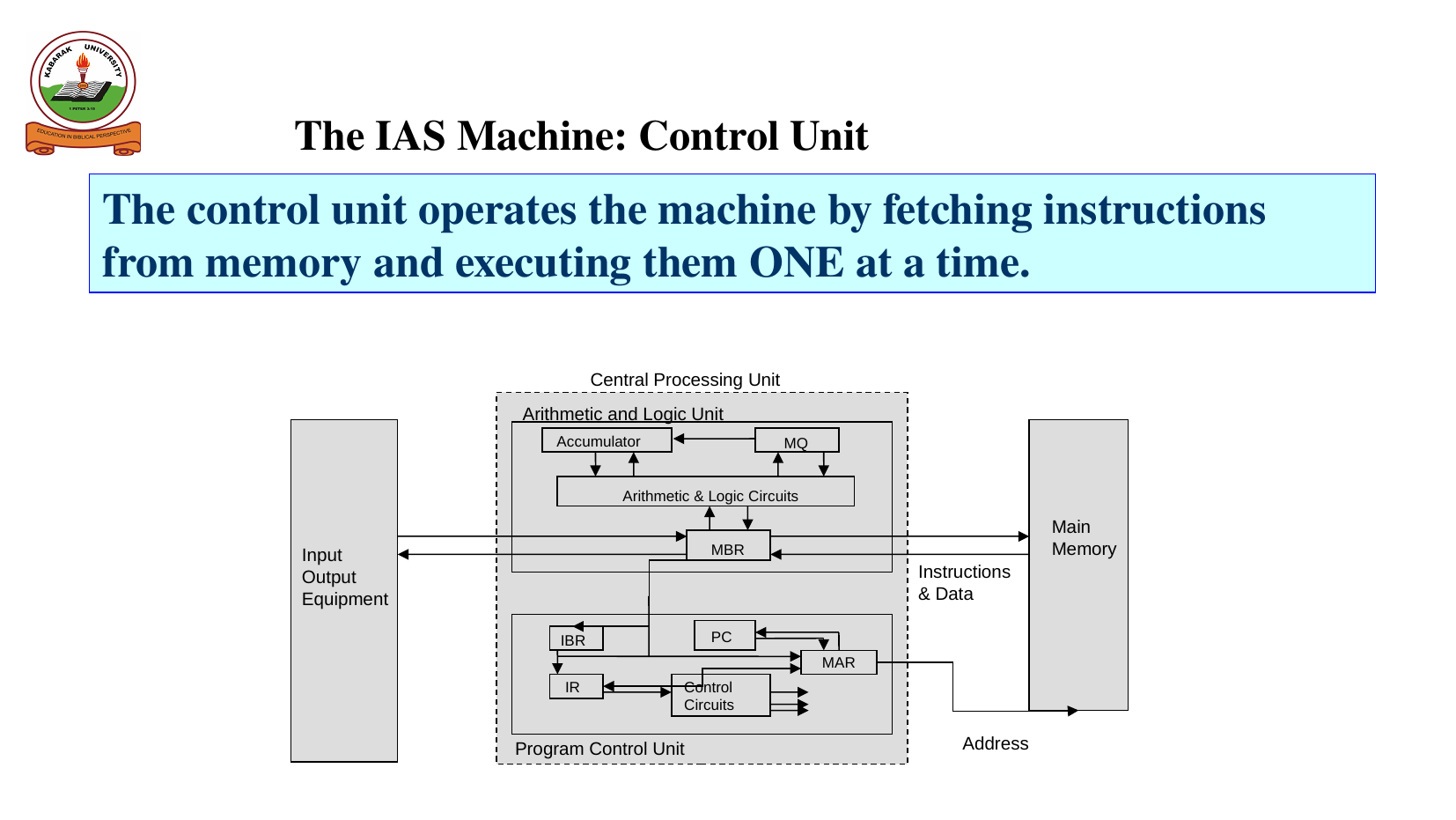

The IAS Machine: Control Unit
The control unit operates the machine by fetching instructions
from memory and executing them ONE at a time.
Central Processing Unit

Arithmetic and Logic Unit

Accumulator
MQ

Arithmetic & Logic Circuits

Main
Memory

MBR

Input
Output
Equipment

Instructions
& Data

PC
IBR

MAR

IR
Control
Circuits

Address
Program Control Unit